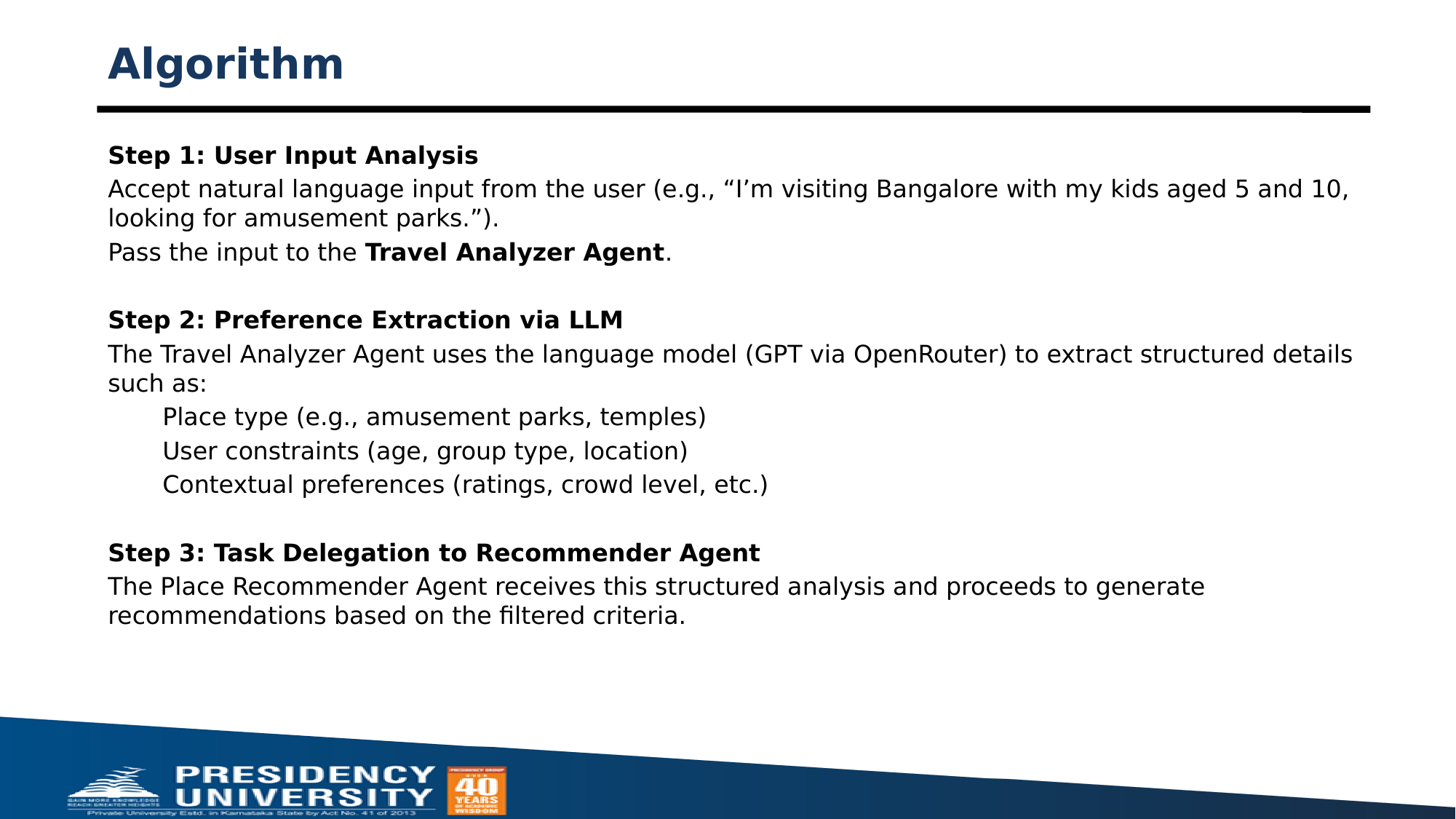

# Algorithm
Step 1: User Input Analysis
Accept natural language input from the user (e.g., “I’m visiting Bangalore with my kids aged 5 and 10, looking for amusement parks.”).
Pass the input to the Travel Analyzer Agent.

Step 2: Preference Extraction via LLM
The Travel Analyzer Agent uses the language model (GPT via OpenRouter) to extract structured details such as:
Place type (e.g., amusement parks, temples)
User constraints (age, group type, location)
Contextual preferences (ratings, crowd level, etc.)

Step 3: Task Delegation to Recommender Agent
The Place Recommender Agent receives this structured analysis and proceeds to generate recommendations based on the filtered criteria.